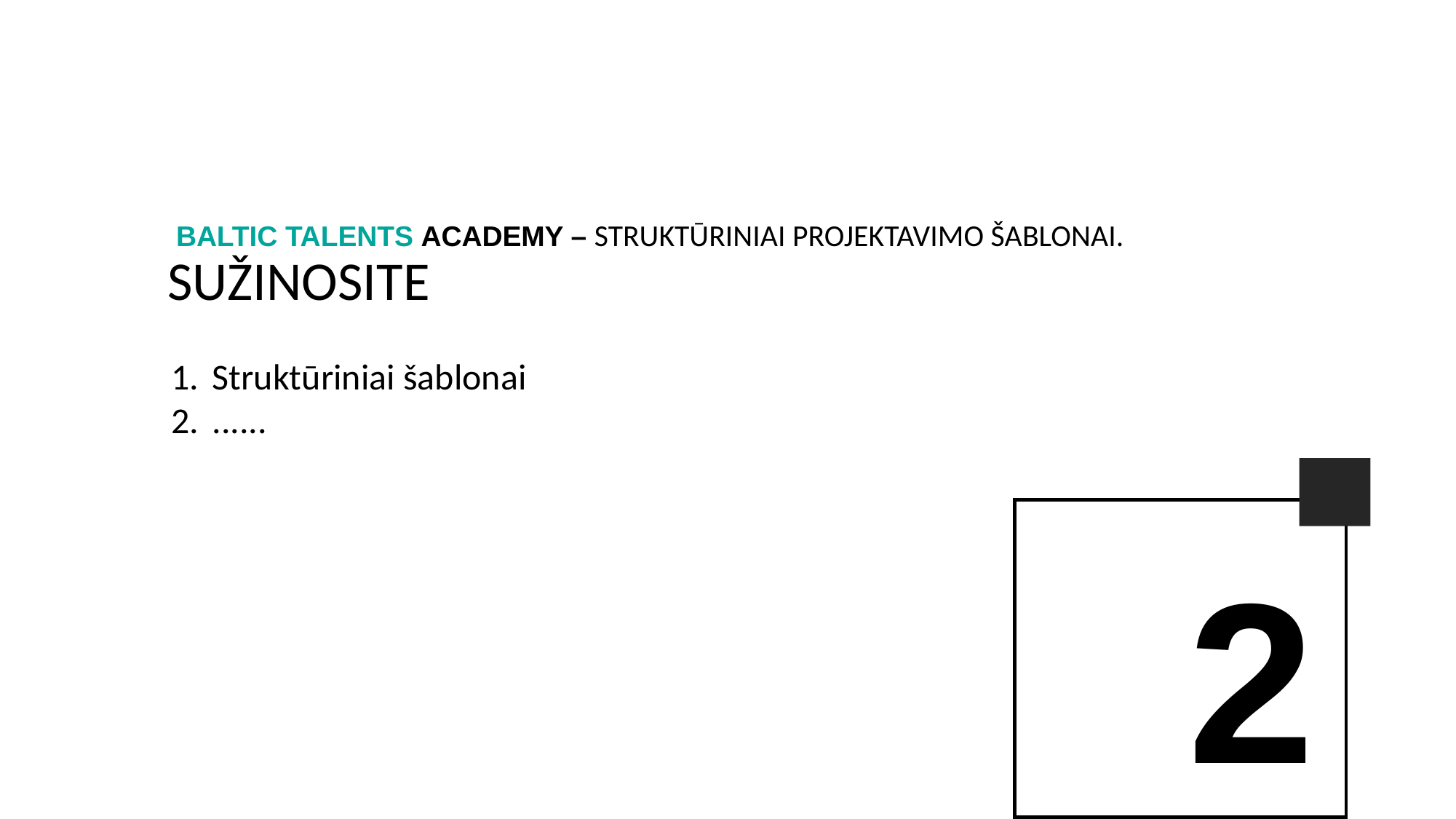

BALTIc TALENTs AcADEMy – Struktūriniai projektavimo šablonai.

Sužinosite
Struktūriniai šablonai
......

2